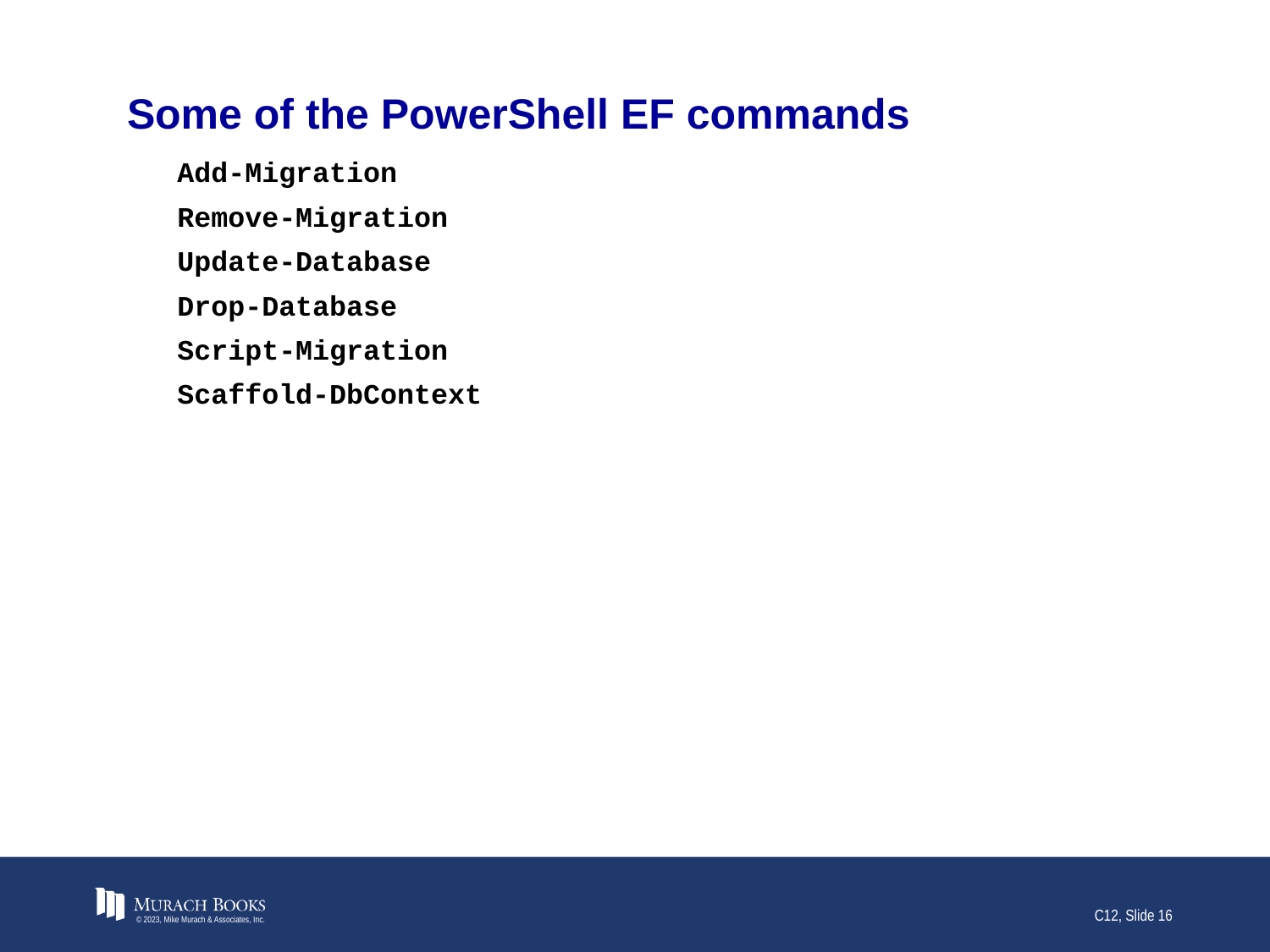

# Some of the PowerShell EF commands
Add-Migration
Remove-Migration
Update-Database
Drop-Database
Script-Migration
Scaffold-DbContext

© 2023, Mike Murach & Associates, Inc.

C12, Slide 16